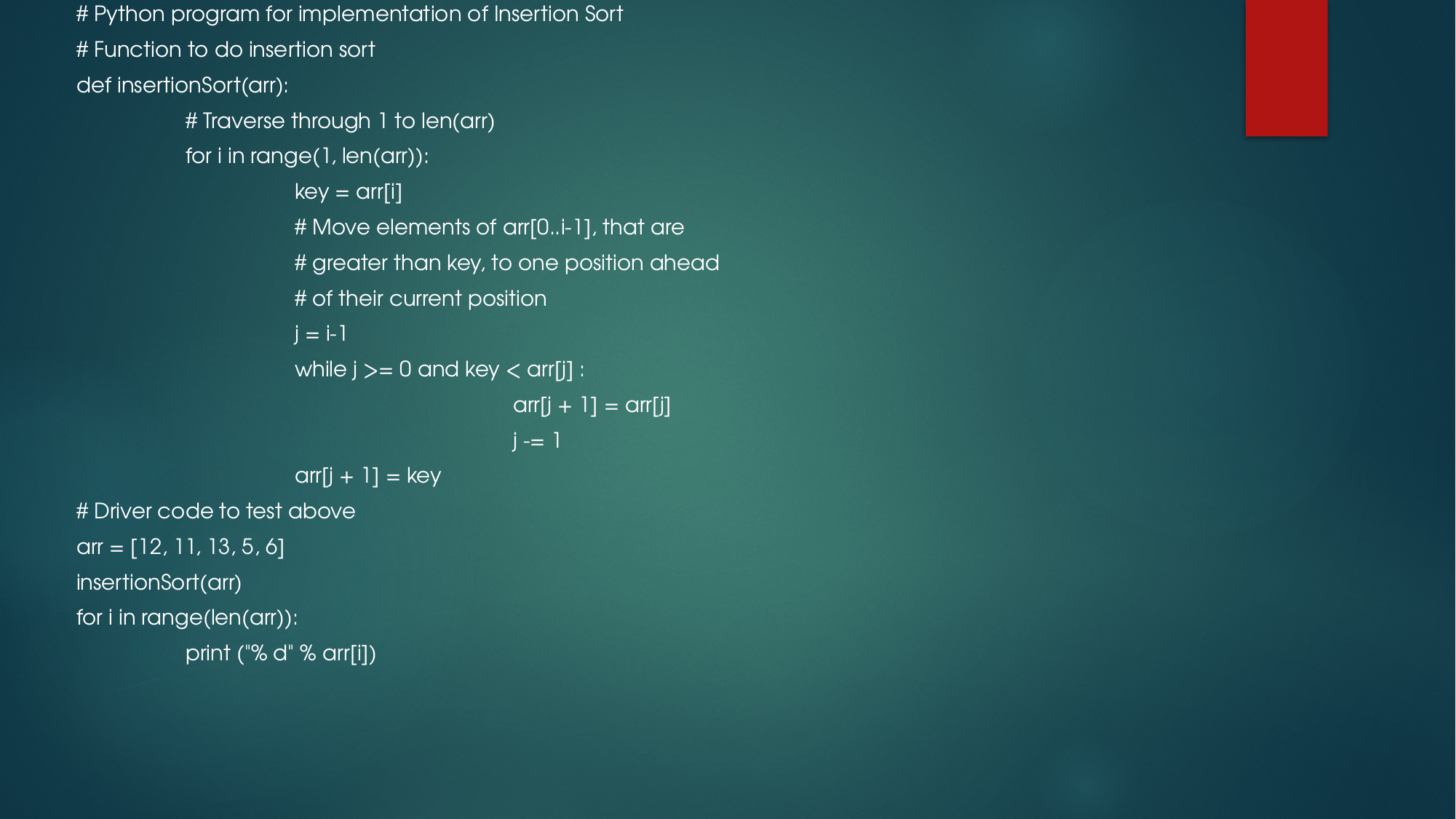

# Python program for implementation of Insertion Sort
# Function to do insertion sort
def insertionSort(arr):
	# Traverse through 1 to len(arr)
	for i in range(1, len(arr)):
		key = arr[i]
		# Move elements of arr[0..i-1], that are
		# greater than key, to one position ahead
		# of their current position
		j = i-1
		while j >= 0 and key < arr[j] :
				arr[j + 1] = arr[j]
				j -= 1
		arr[j + 1] = key
# Driver code to test above
arr = [12, 11, 13, 5, 6]
insertionSort(arr)
for i in range(len(arr)):
	print ("% d" % arr[i])